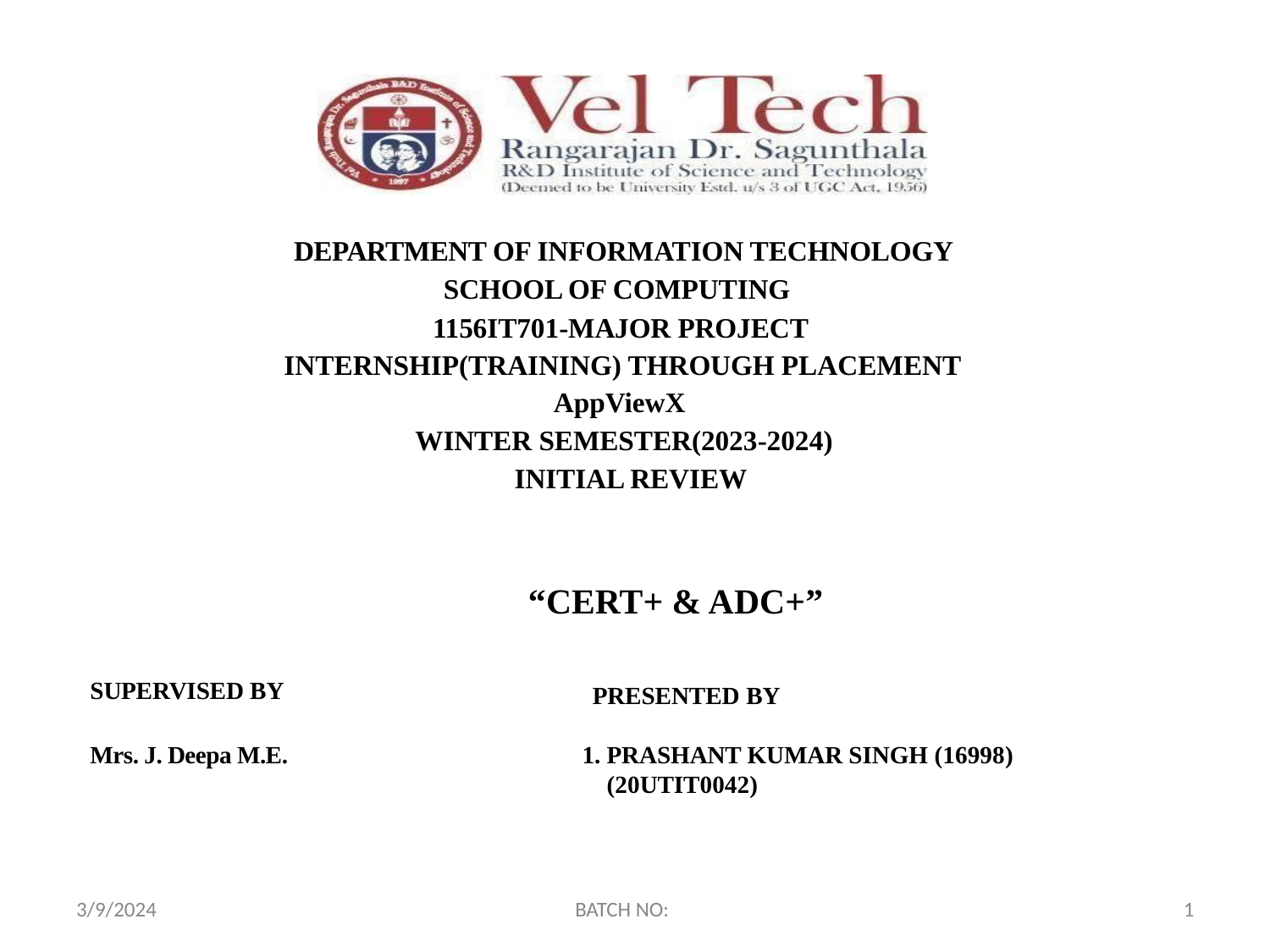

DEPARTMENT OF INFORMATION TECHNOLOGY
SCHOOL OF COMPUTING
1156IT701-MAJOR PROJECT
INTERNSHIP(TRAINING) THROUGH PLACEMENT
AppViewX
WINTER SEMESTER(2023-2024)
  INITIAL REVIEW

“CERT+ & ADC+”
SUPERVISED BY
PRESENTED BY
PRASHANT KUMAR SINGH (16998)(20UTIT0042)
Mrs. J. Deepa M.E.
3/9/2024
BATCH NO:
1